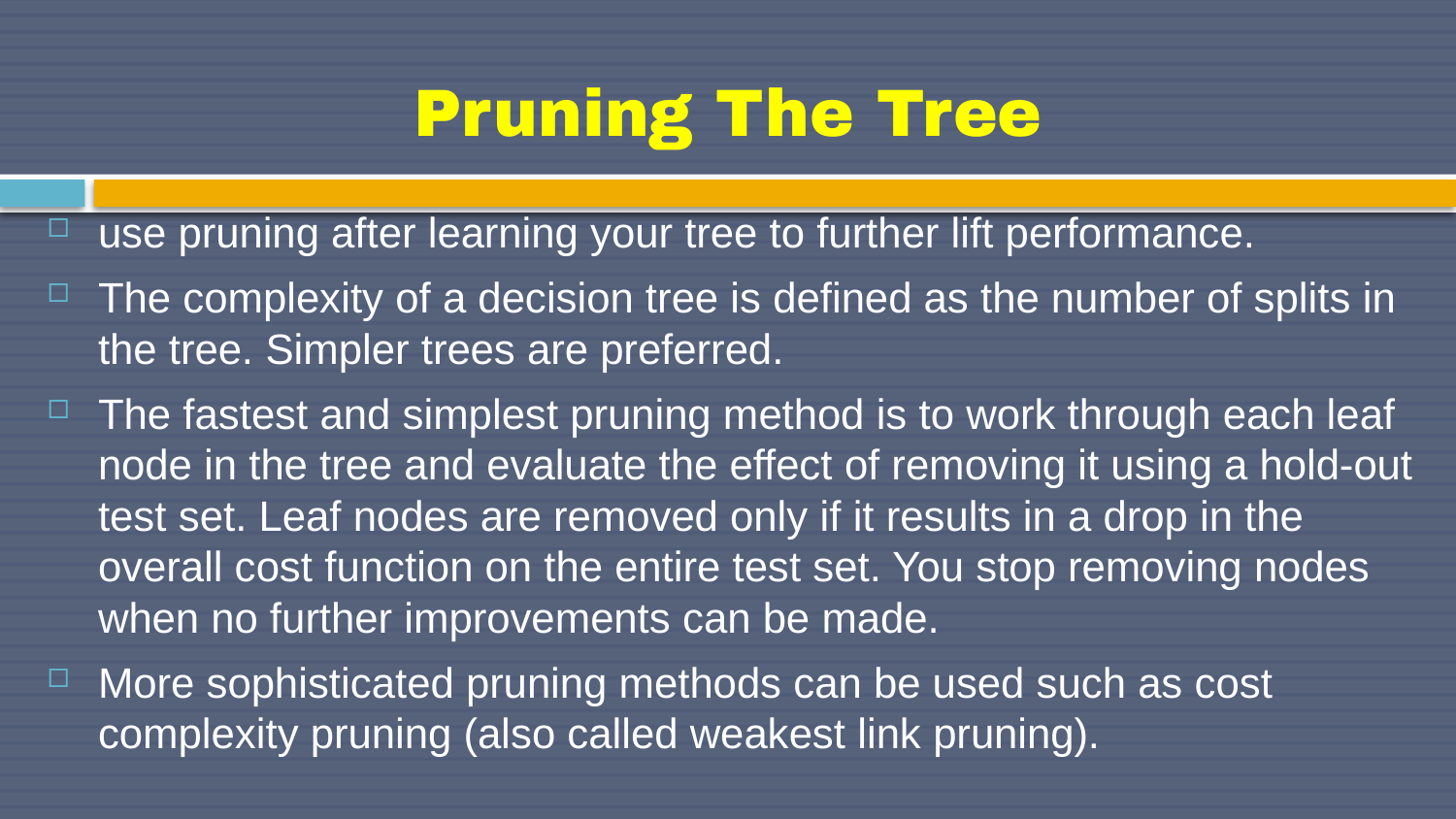

# Pruning The Tree
use pruning after learning your tree to further lift performance.
The complexity of a decision tree is defined as the number of splits in the tree. Simpler trees are preferred.
The fastest and simplest pruning method is to work through each leaf node in the tree and evaluate the effect of removing it using a hold-out test set. Leaf nodes are removed only if it results in a drop in the overall cost function on the entire test set. You stop removing nodes when no further improvements can be made.
More sophisticated pruning methods can be used such as cost complexity pruning (also called weakest link pruning).